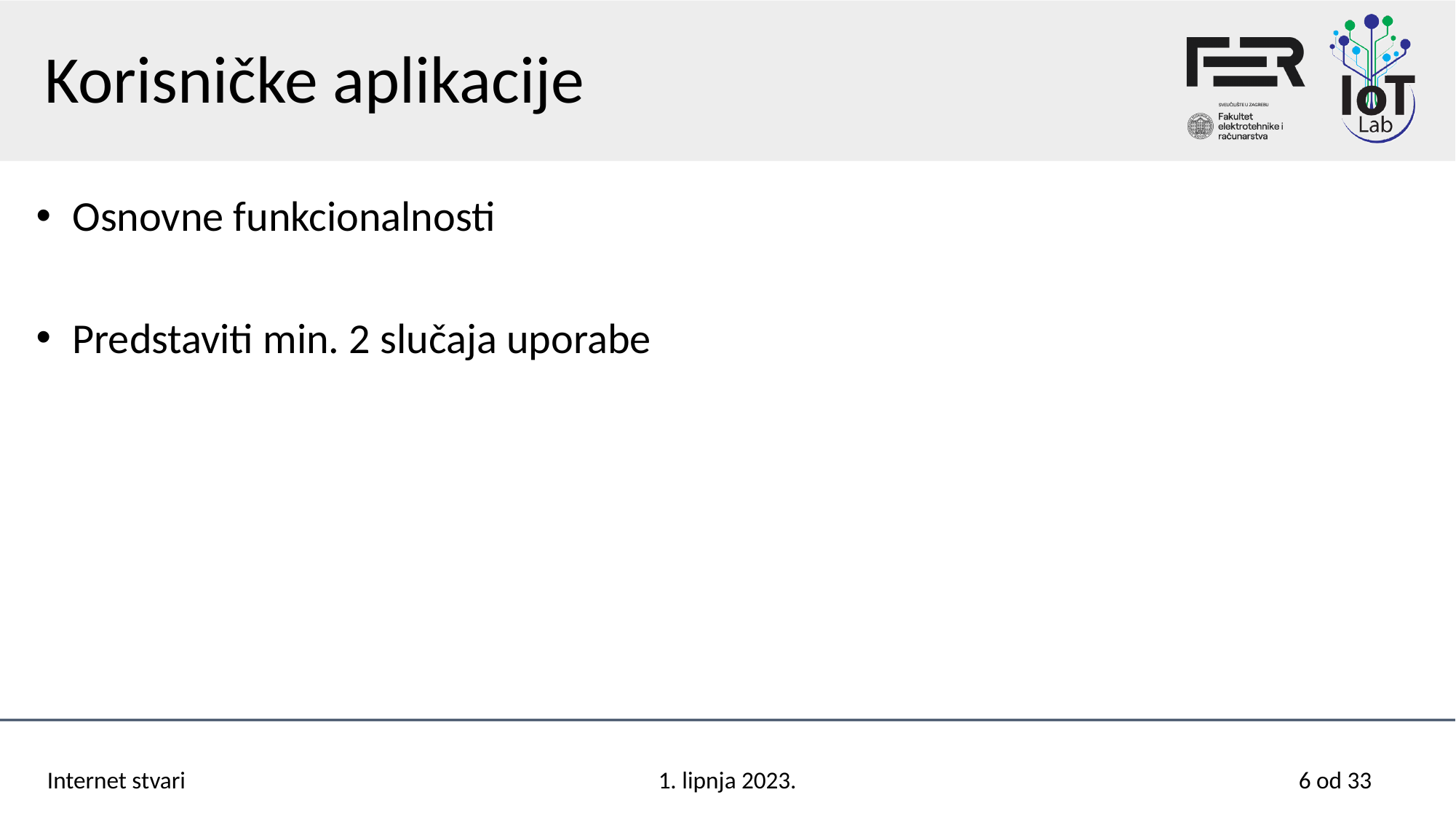

# Korisničke aplikacije
Osnovne funkcionalnosti

Predstaviti min. 2 slučaja uporabe

Internet stvari
1. lipnja 2023.
6 od 33